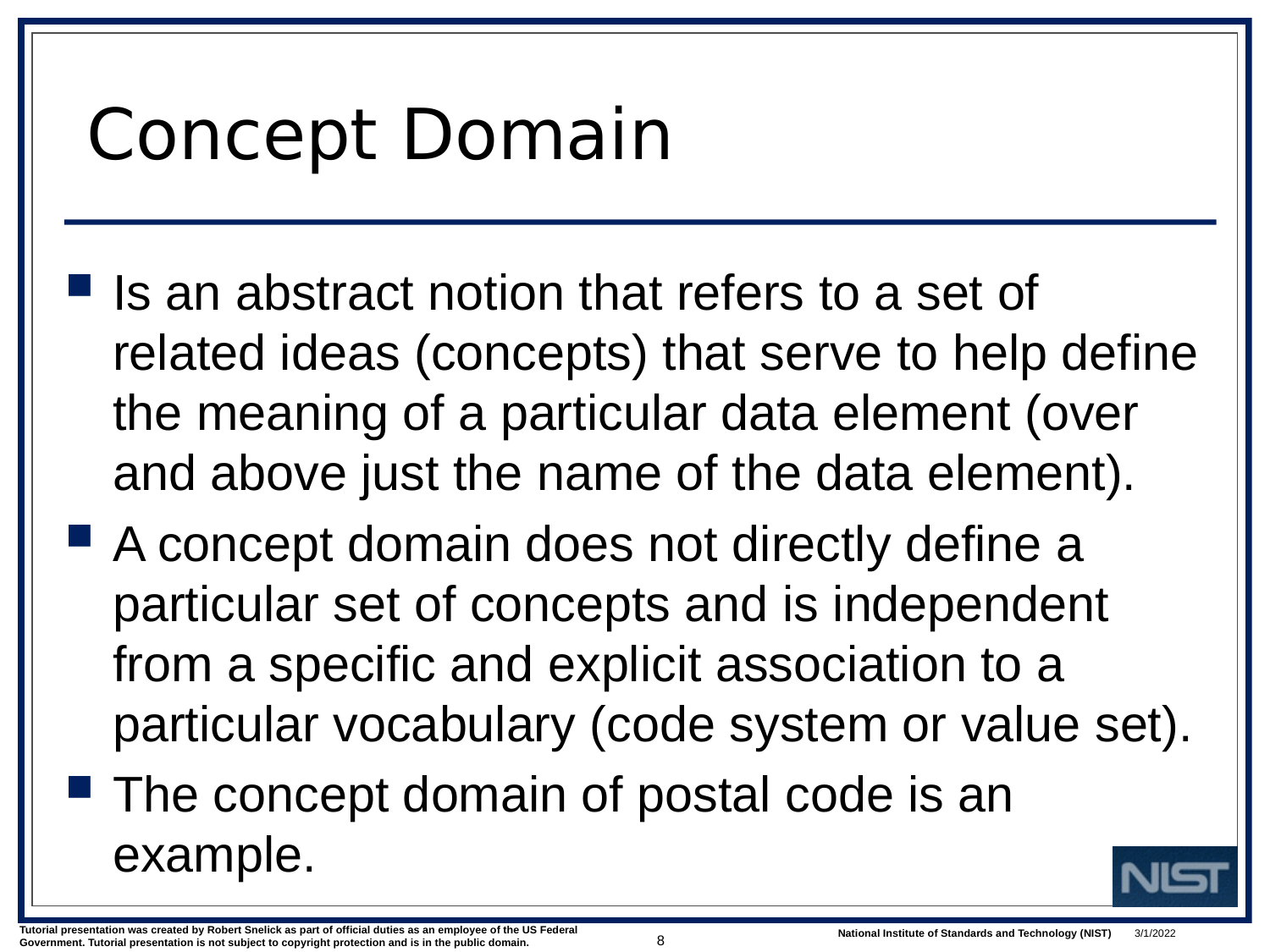

# Concept Domain
Is an abstract notion that refers to a set of related ideas (concepts) that serve to help define the meaning of a particular data element (over and above just the name of the data element).
A concept domain does not directly define a particular set of concepts and is independent from a specific and explicit association to a particular vocabulary (code system or value set).
The concept domain of postal code is an example.

8
3/1/2022